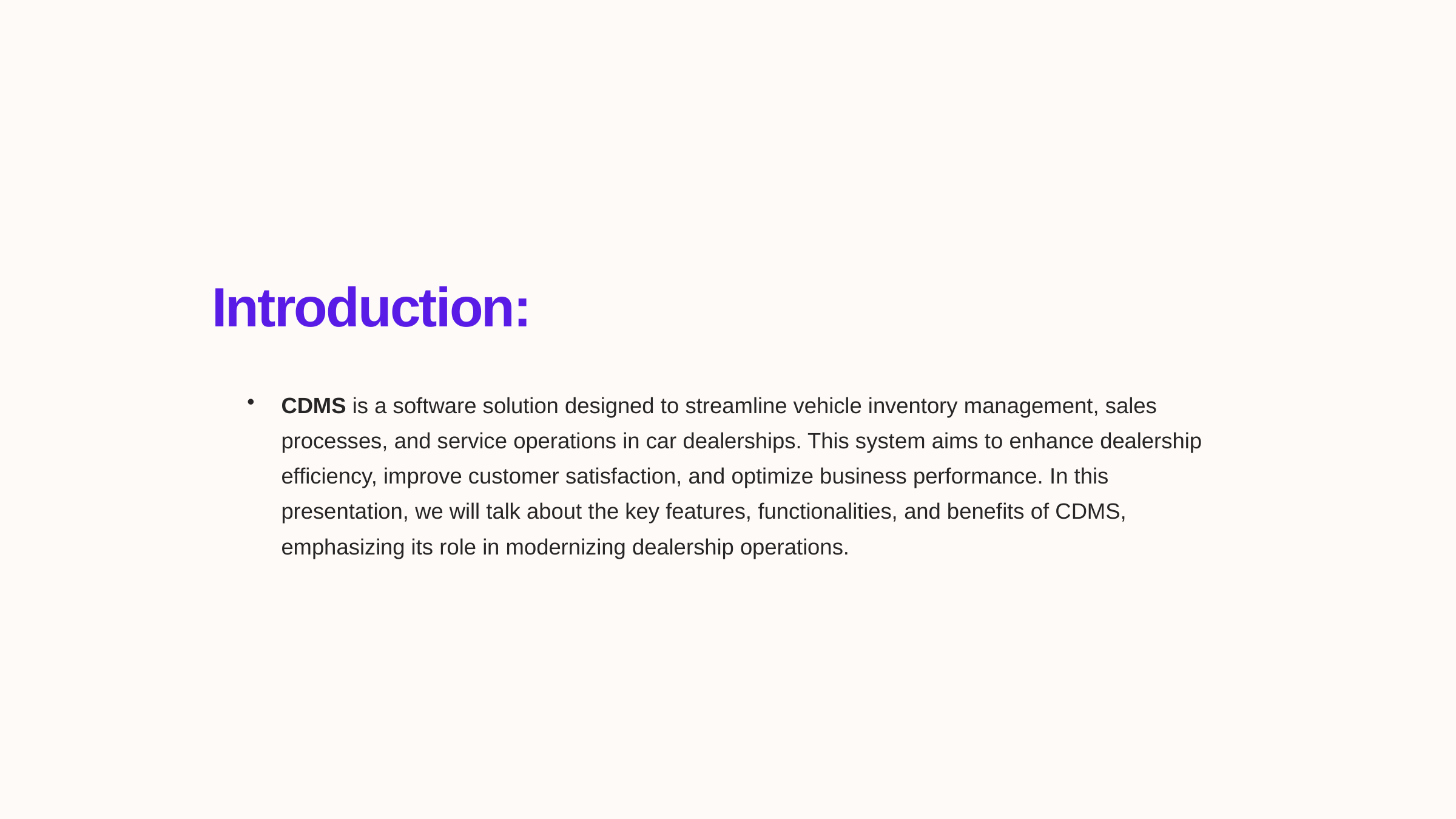

Introduction:
CDMS is a software solution designed to streamline vehicle inventory management, sales processes, and service operations in car dealerships. This system aims to enhance dealership efficiency, improve customer satisfaction, and optimize business performance. In this presentation, we will talk about the key features, functionalities, and benefits of CDMS, emphasizing its role in modernizing dealership operations.